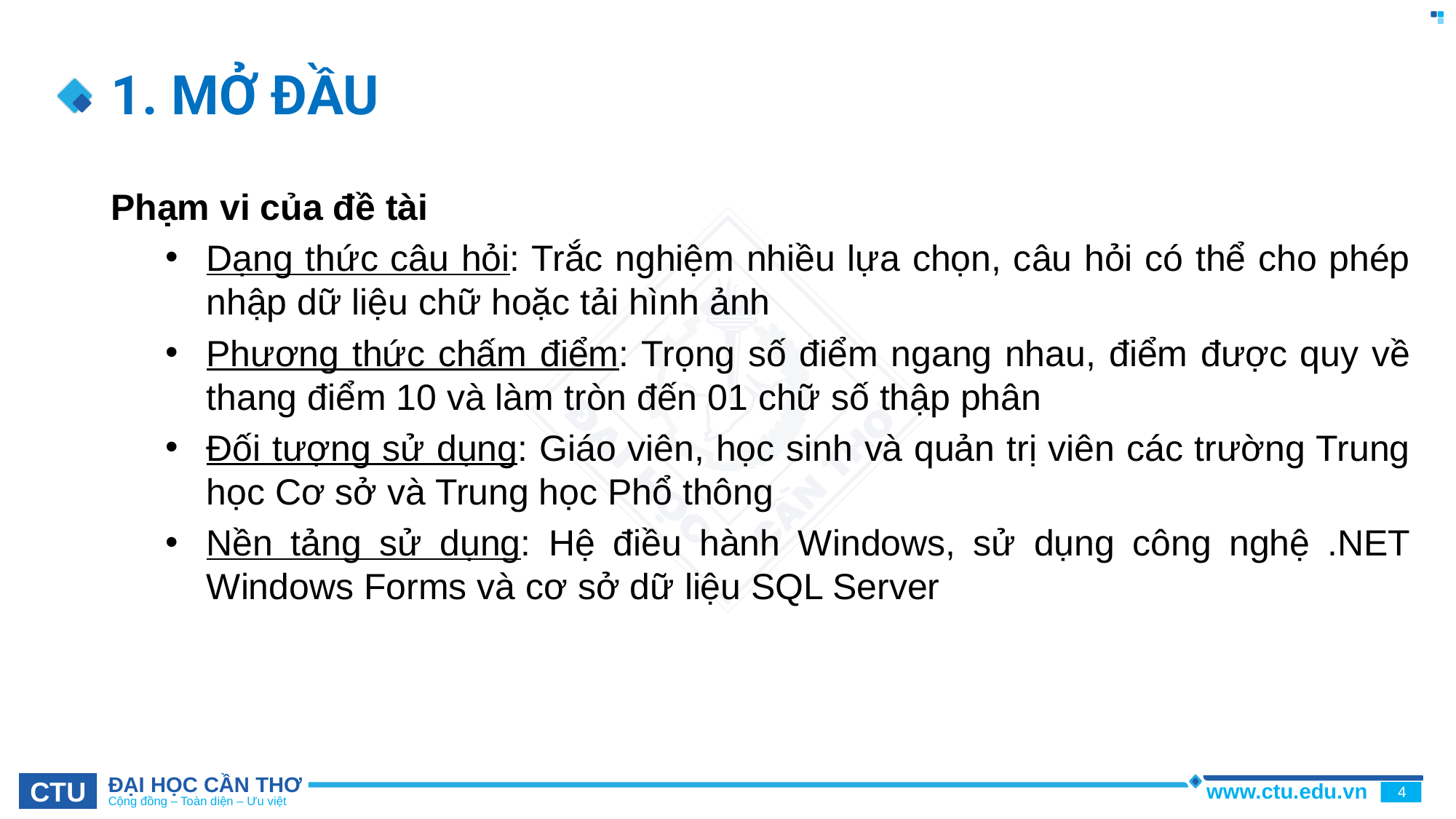

# 1. MỞ ĐẦU
Phạm vi của đề tài
Dạng thức câu hỏi: Trắc nghiệm nhiều lựa chọn, câu hỏi có thể cho phép nhập dữ liệu chữ hoặc tải hình ảnh
Phương thức chấm điểm: Trọng số điểm ngang nhau, điểm được quy về thang điểm 10 và làm tròn đến 01 chữ số thập phân
Đối tượng sử dụng: Giáo viên, học sinh và quản trị viên các trường Trung học Cơ sở và Trung học Phổ thông
Nền tảng sử dụng: Hệ điều hành Windows, sử dụng công nghệ .NET Windows Forms và cơ sở dữ liệu SQL Server